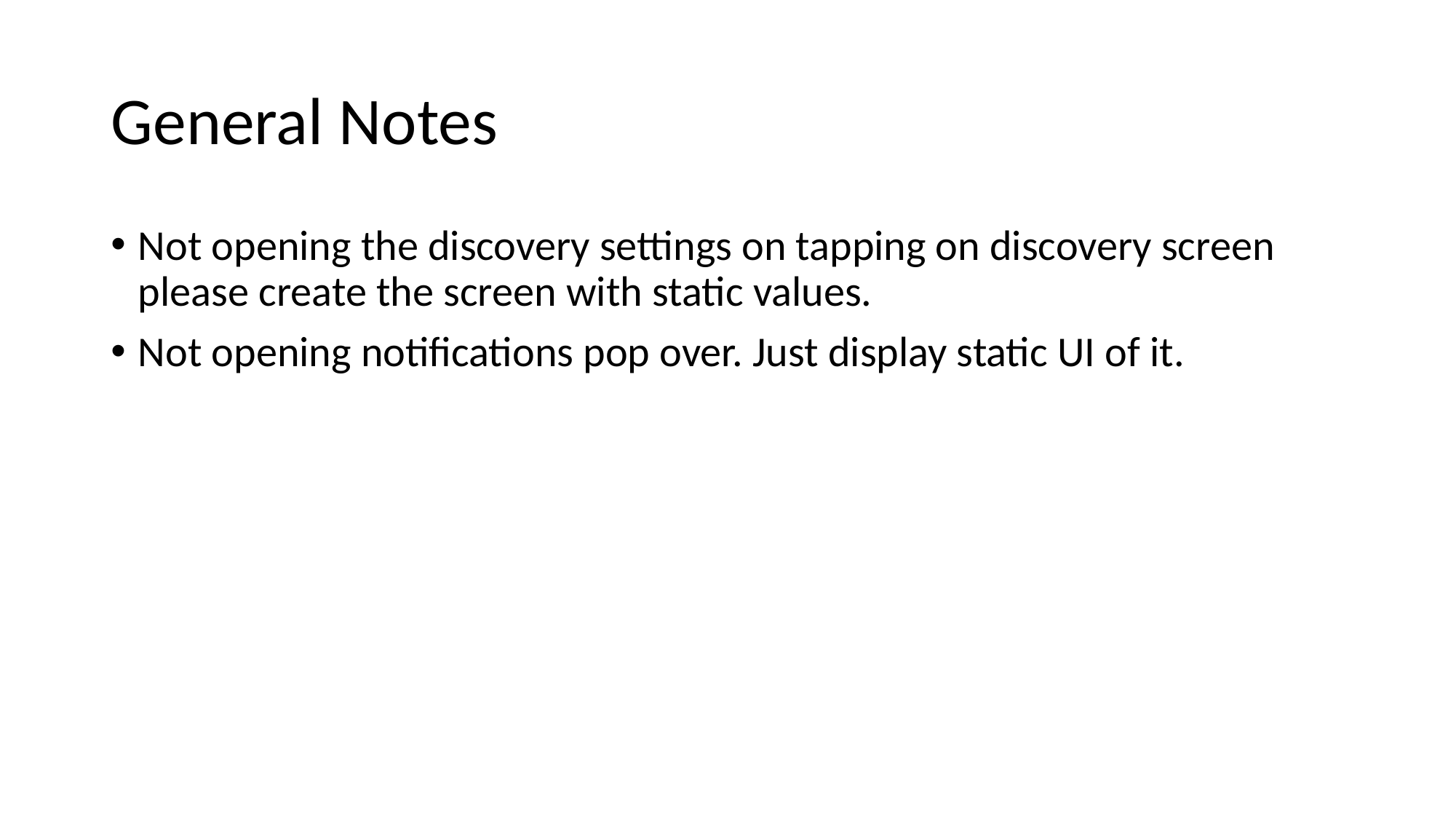

# General Notes
Not opening the discovery settings on tapping on discovery screen please create the screen with static values.
Not opening notifications pop over. Just display static UI of it.